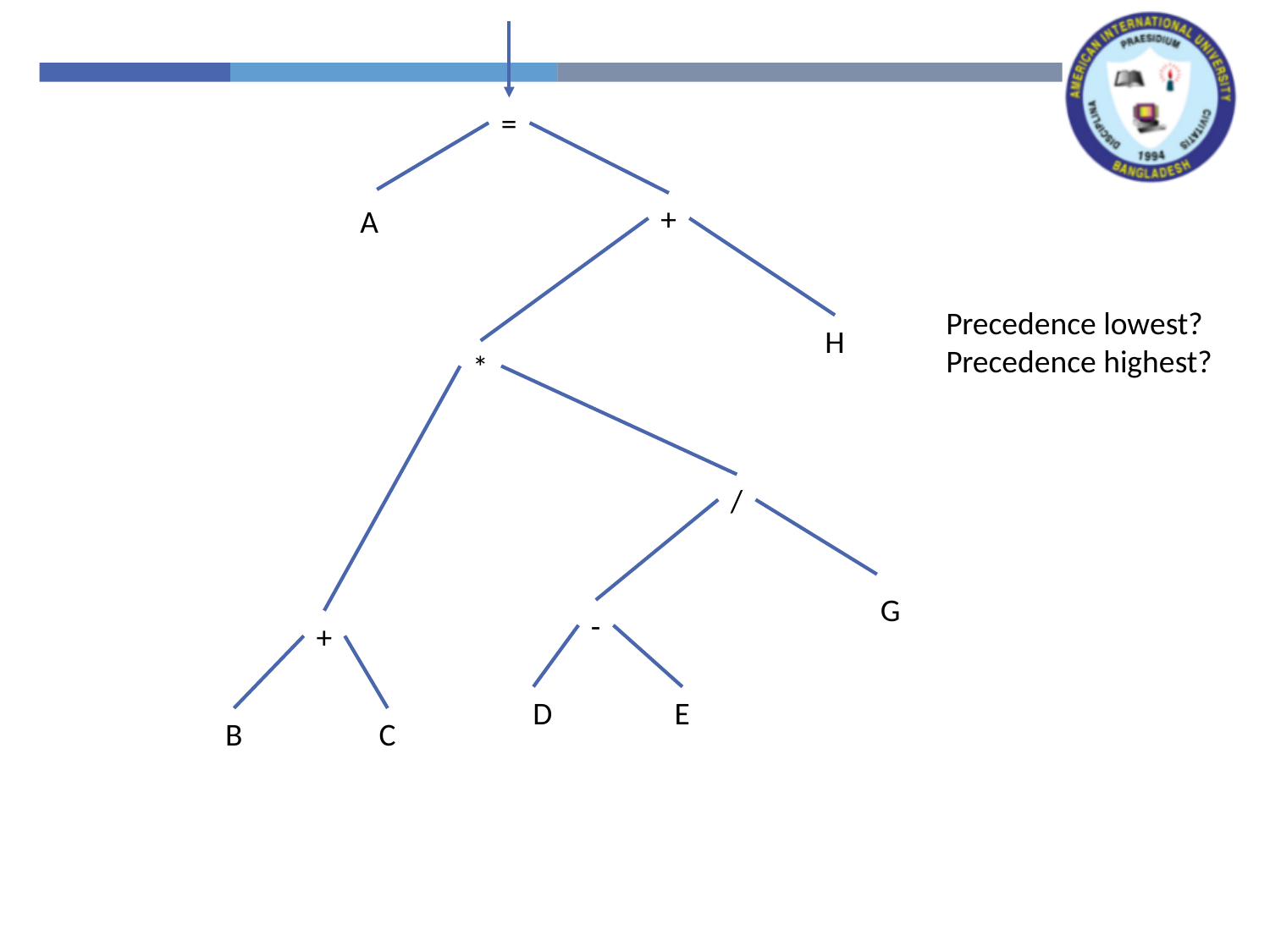

=
+
A
Precedence lowest?
Precedence highest?
H
*
/
G
-
+
D
E
B
C